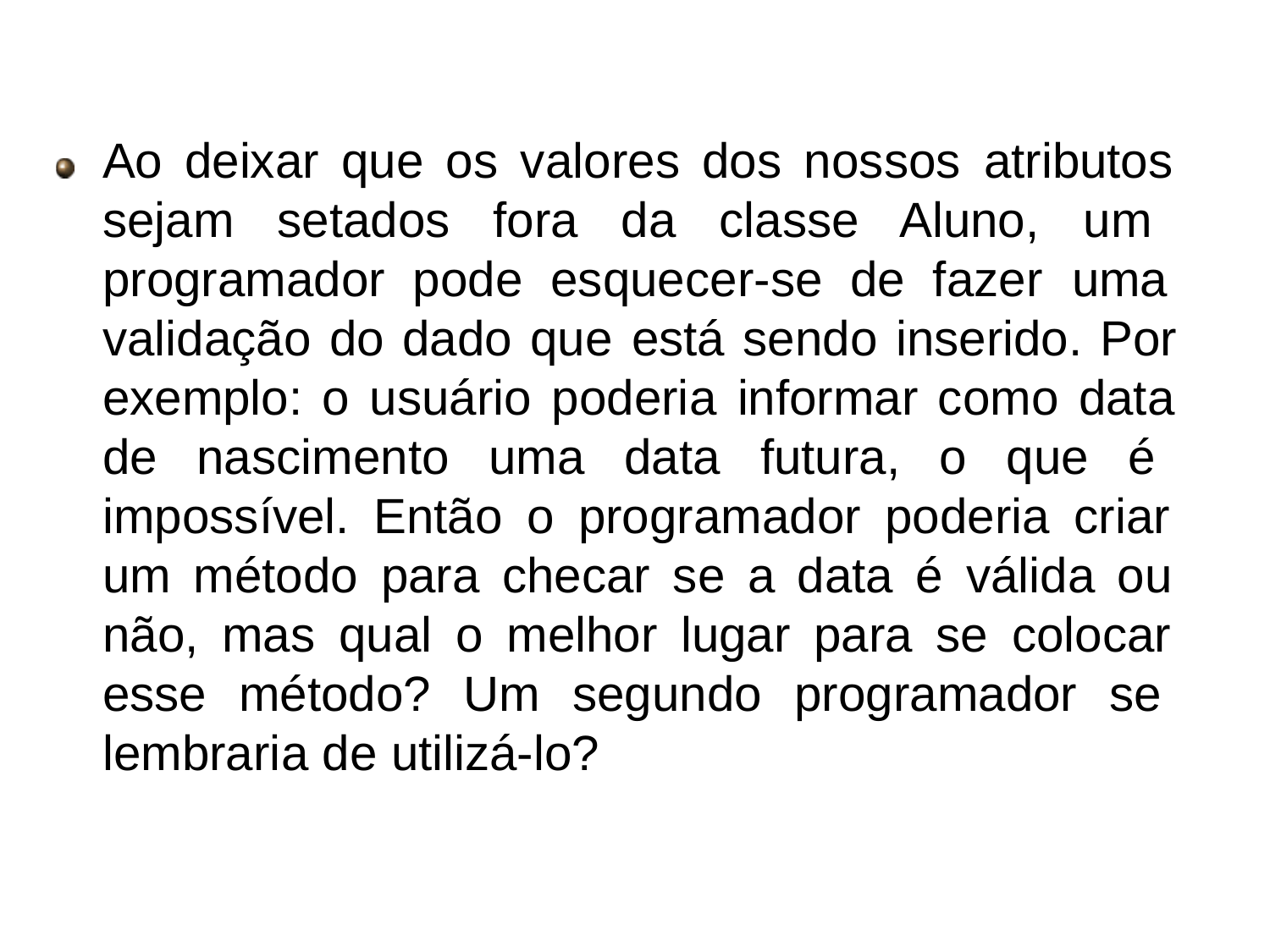

# Orientação a objetos
Ao deixar que os valores dos nossos atributos  sejam setados fora da classe Aluno, um  programador pode esquecer-se de fazer uma  validação do dado que está sendo inserido. Por  exemplo: o usuário poderia informar como data  de nascimento uma data futura, o que é  impossível. Então o programador poderia criar  um método para checar se a data é válida ou  não, mas qual o melhor lugar para se colocar  esse método? Um segundo programador se  lembraria de utilizá-lo?